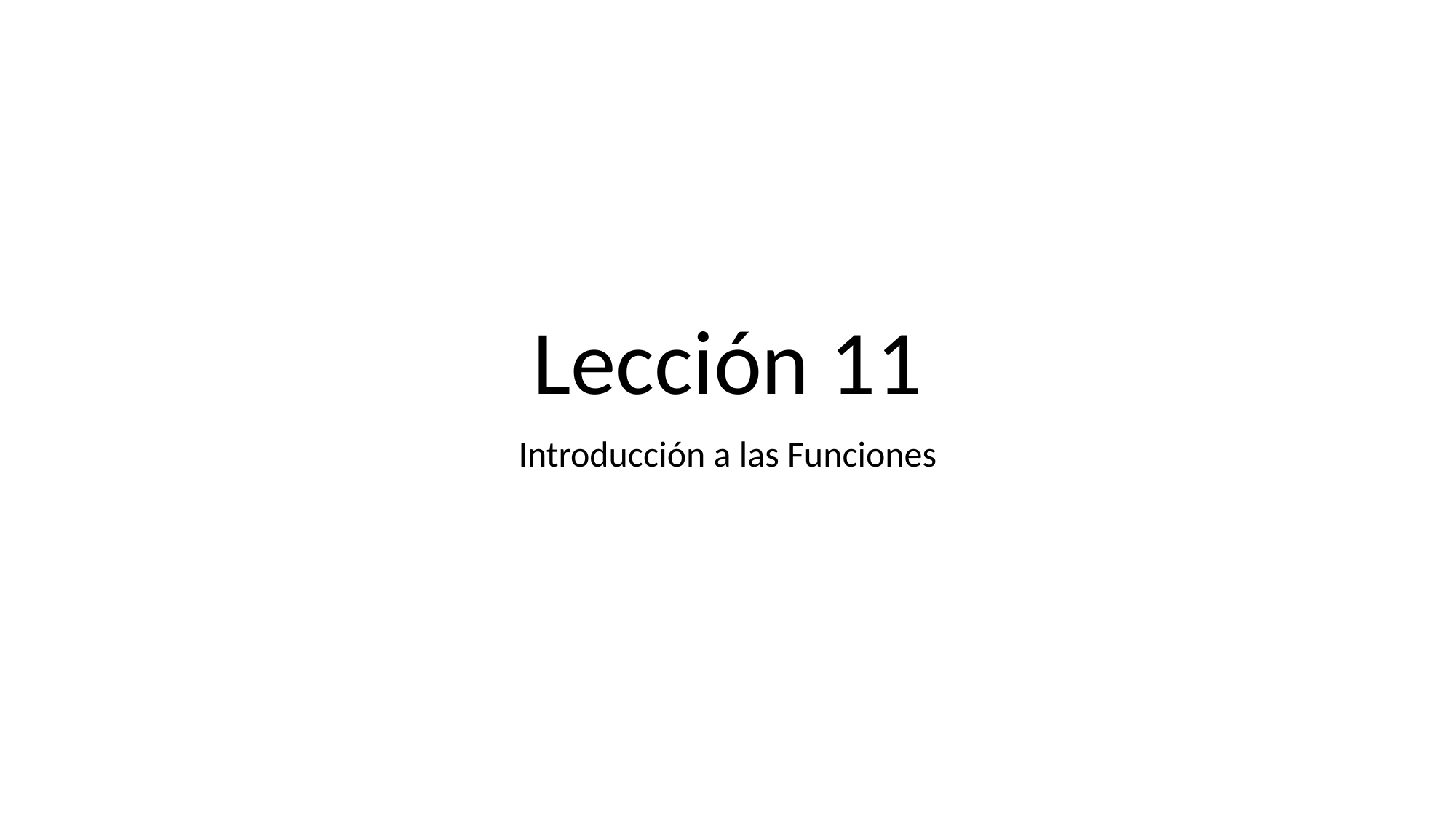

# Lección 11
Introducción a las Funciones